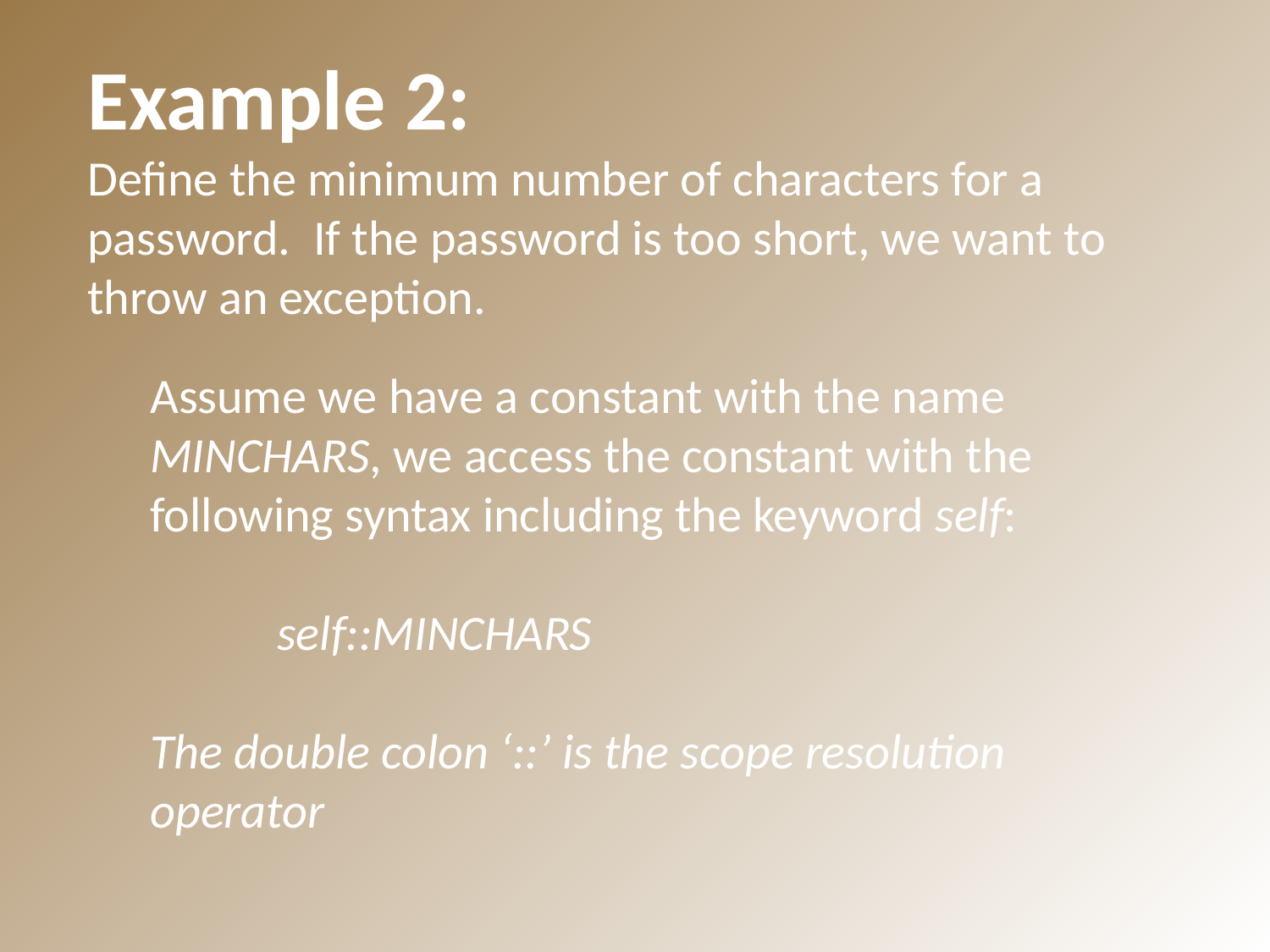

Example 2:
Define the minimum number of characters for a password.  If the password is too short, we want to throw an exception.
Assume we have a constant with the name MINCHARS, we access the constant with the following syntax including the keyword self:

	self::MINCHARS

The double colon ‘::’ is the scope resolution operator